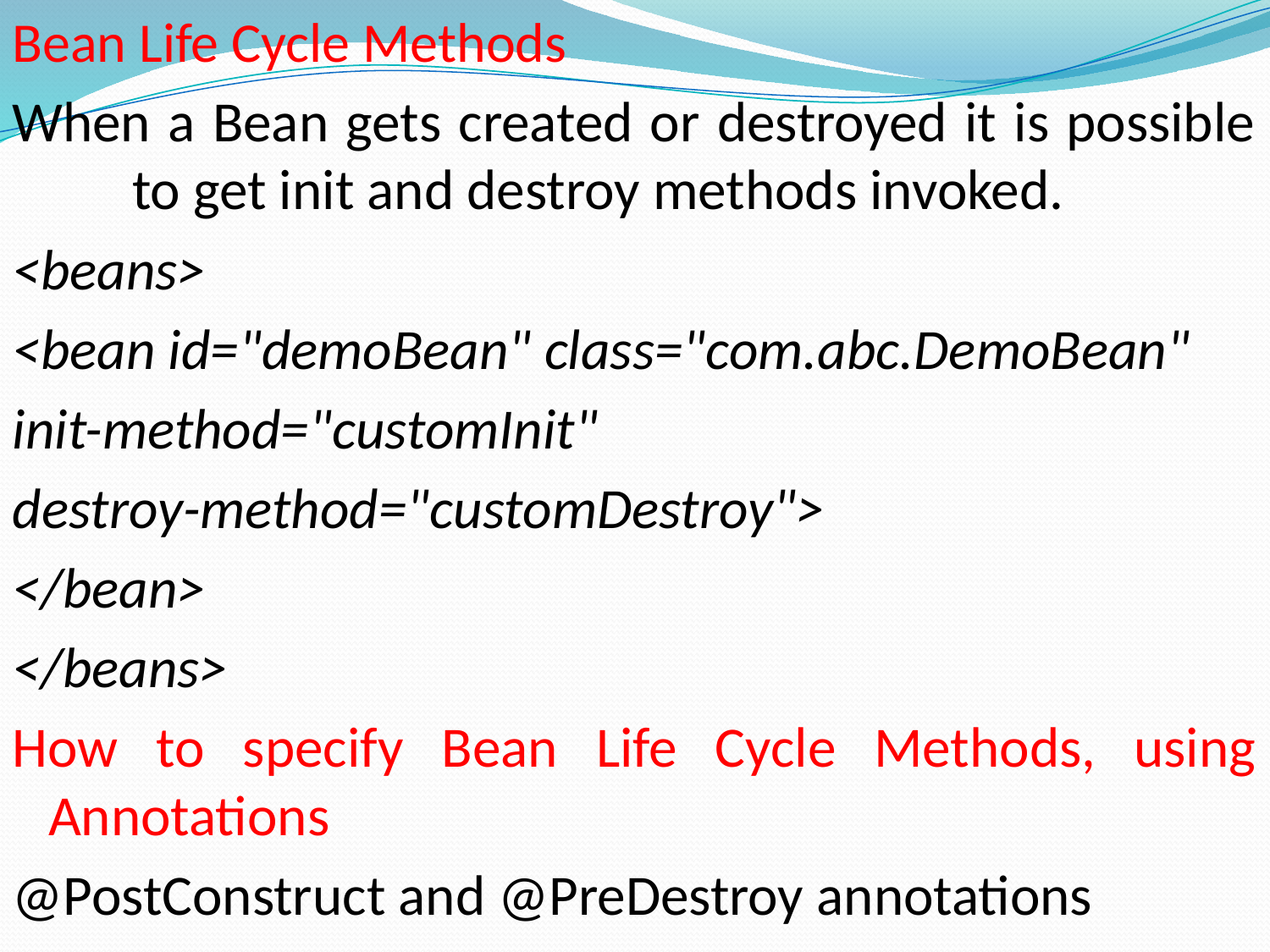

Bean Life Cycle Methods
When a Bean gets created or destroyed it is possible to get init and destroy methods invoked.
<beans>
<bean id="demoBean" class="com.abc.DemoBean"
init-method="customInit"
destroy-method="customDestroy">
</bean>
</beans>
How to specify Bean Life Cycle Methods, using Annotations
@PostConstruct and @PreDestroy annotations